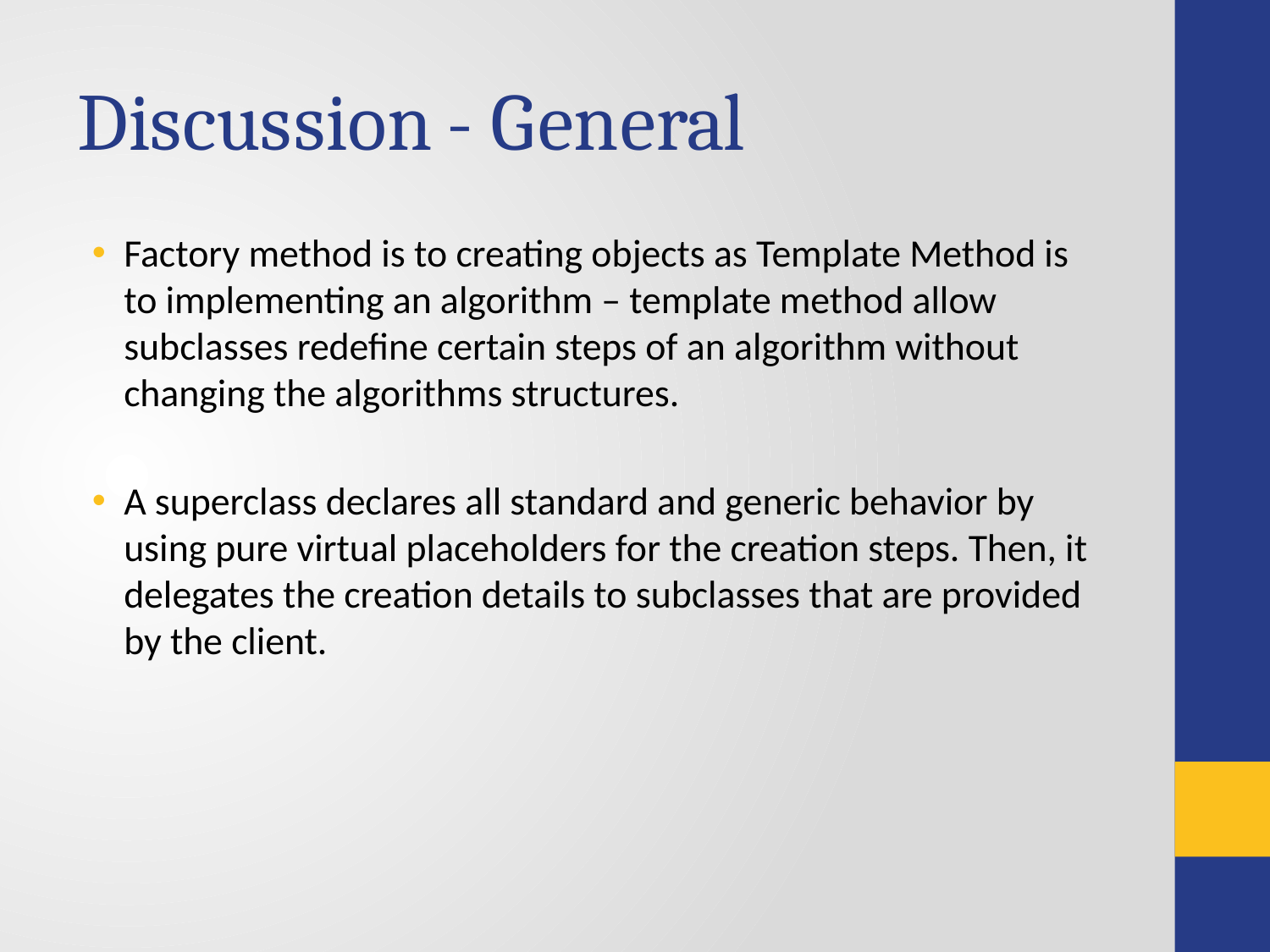

# Discussion - General
Factory method is to creating objects as Template Method is to implementing an algorithm – template method allow subclasses redefine certain steps of an algorithm without changing the algorithms structures.

A superclass declares all standard and generic behavior by using pure virtual placeholders for the creation steps. Then, it delegates the creation details to subclasses that are provided by the client.